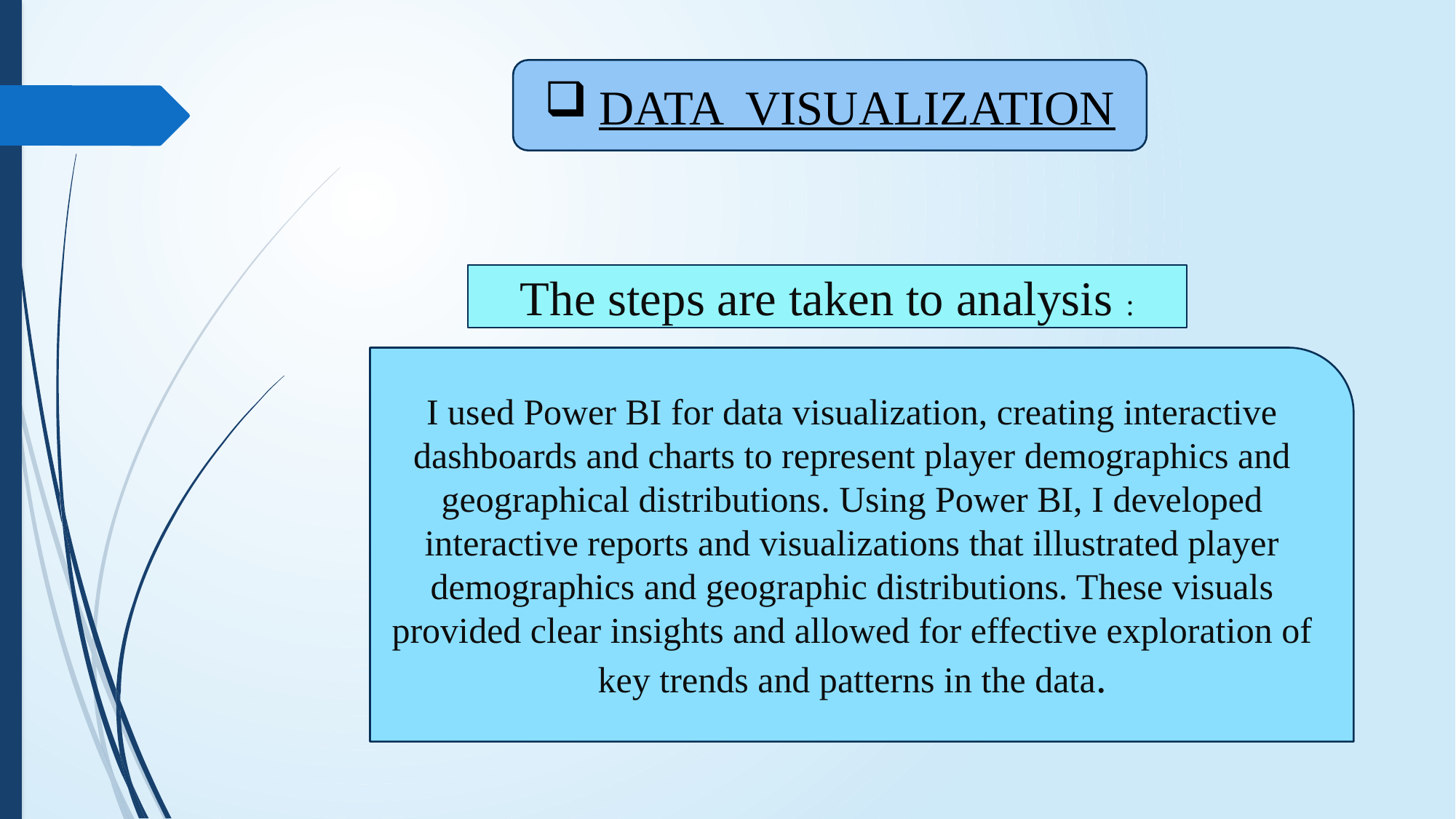

DATA  VISUALIZATION
The steps are taken to analysis :
I used Power BI for data visualization, creating interactive dashboards and charts to represent player demographics and geographical distributions. Using Power BI, I developed interactive reports and visualizations that illustrated player demographics and geographic distributions. These visuals provided clear insights and allowed for effective exploration of key trends and patterns in the data.